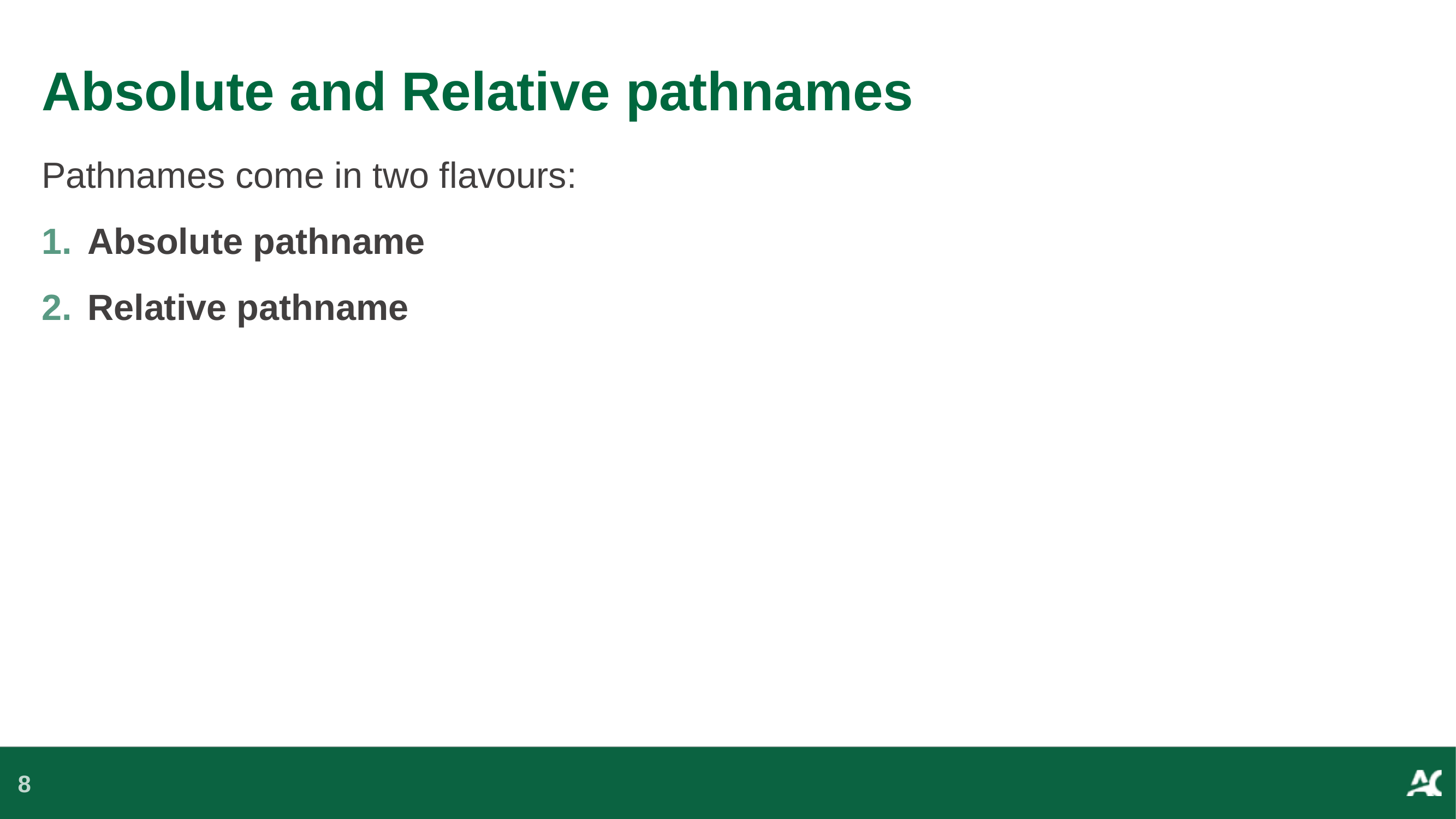

# Absolute and Relative pathnames
Pathnames come in two flavours:
Absolute pathname
Relative pathname
8